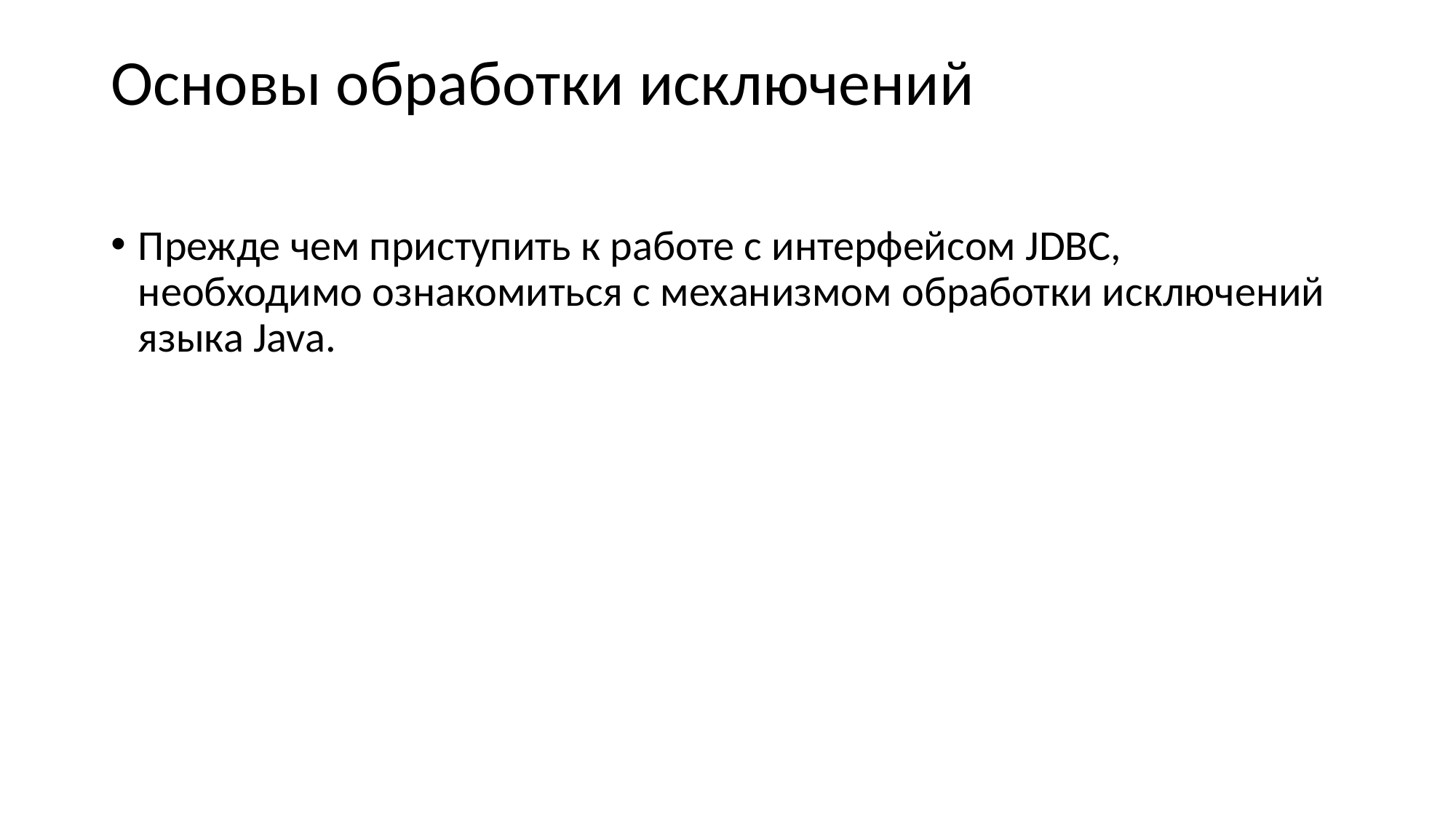

# Основы обработки исключений
Прежде чем приступить к работе с интерфейсом JDBC, необходимо ознакомиться с механизмом обработки исключений языка Java.